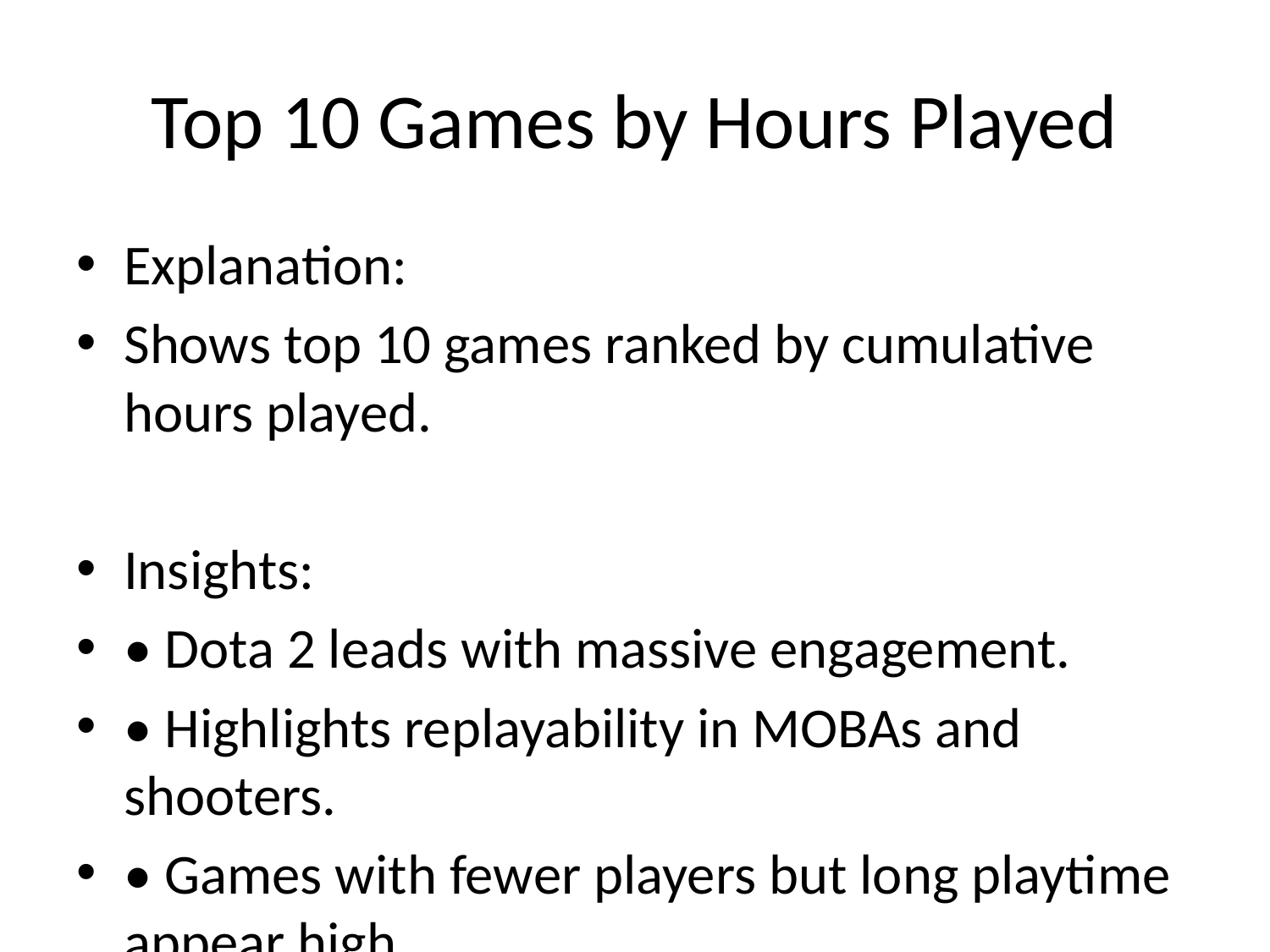

# Top 10 Games by Hours Played
Explanation:
Shows top 10 games ranked by cumulative hours played.

Insights:
• Dota 2 leads with massive engagement.
• Highlights replayability in MOBAs and shooters.
• Games with fewer players but long playtime appear high.